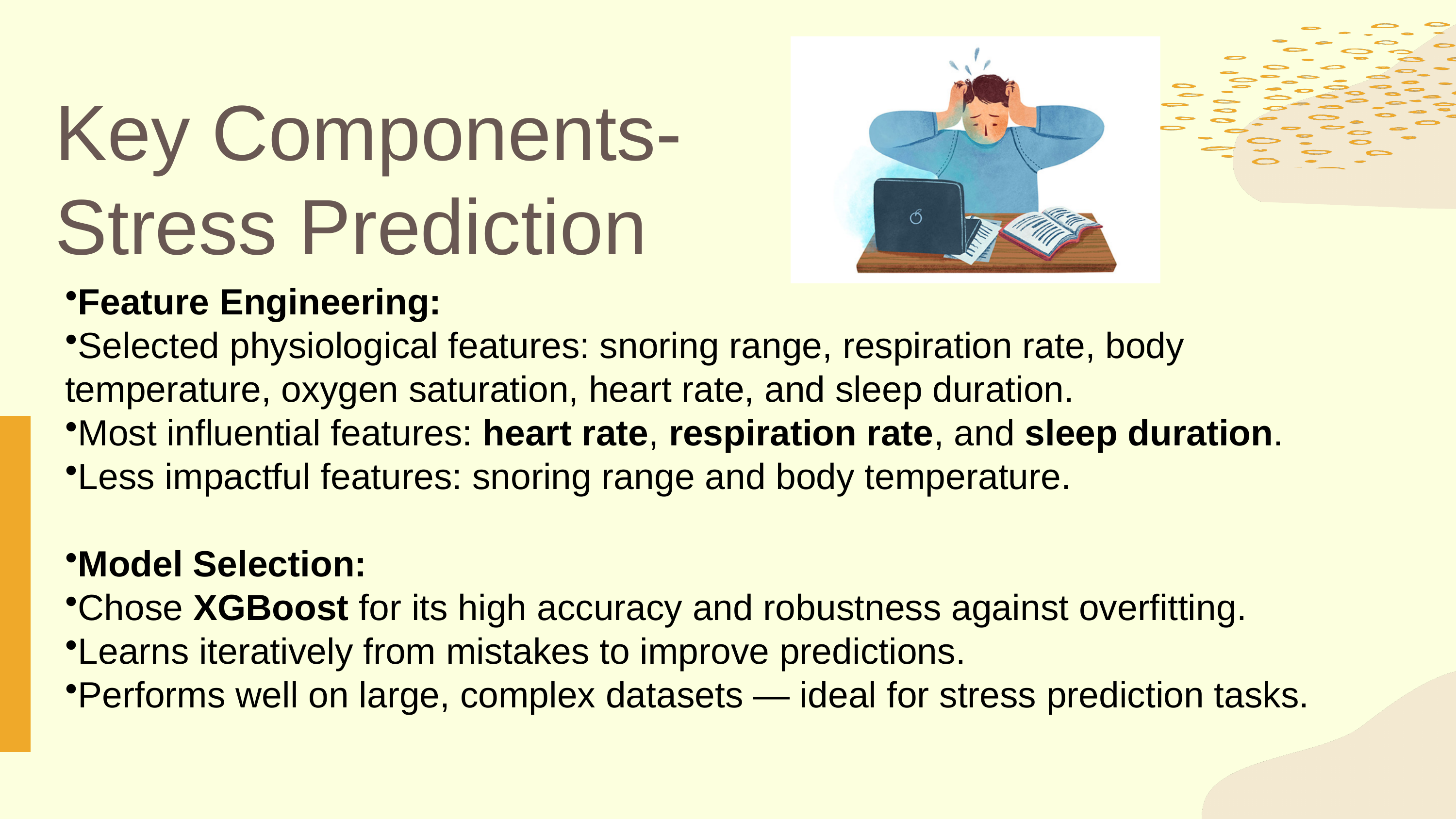

Key Components-Stress Prediction
Feature Engineering:
Selected physiological features: snoring range, respiration rate, body temperature, oxygen saturation, heart rate, and sleep duration.
Most influential features: heart rate, respiration rate, and sleep duration.
Less impactful features: snoring range and body temperature.

Model Selection:
Chose XGBoost for its high accuracy and robustness against overfitting.
Learns iteratively from mistakes to improve predictions.
Performs well on large, complex datasets — ideal for stress prediction tasks.